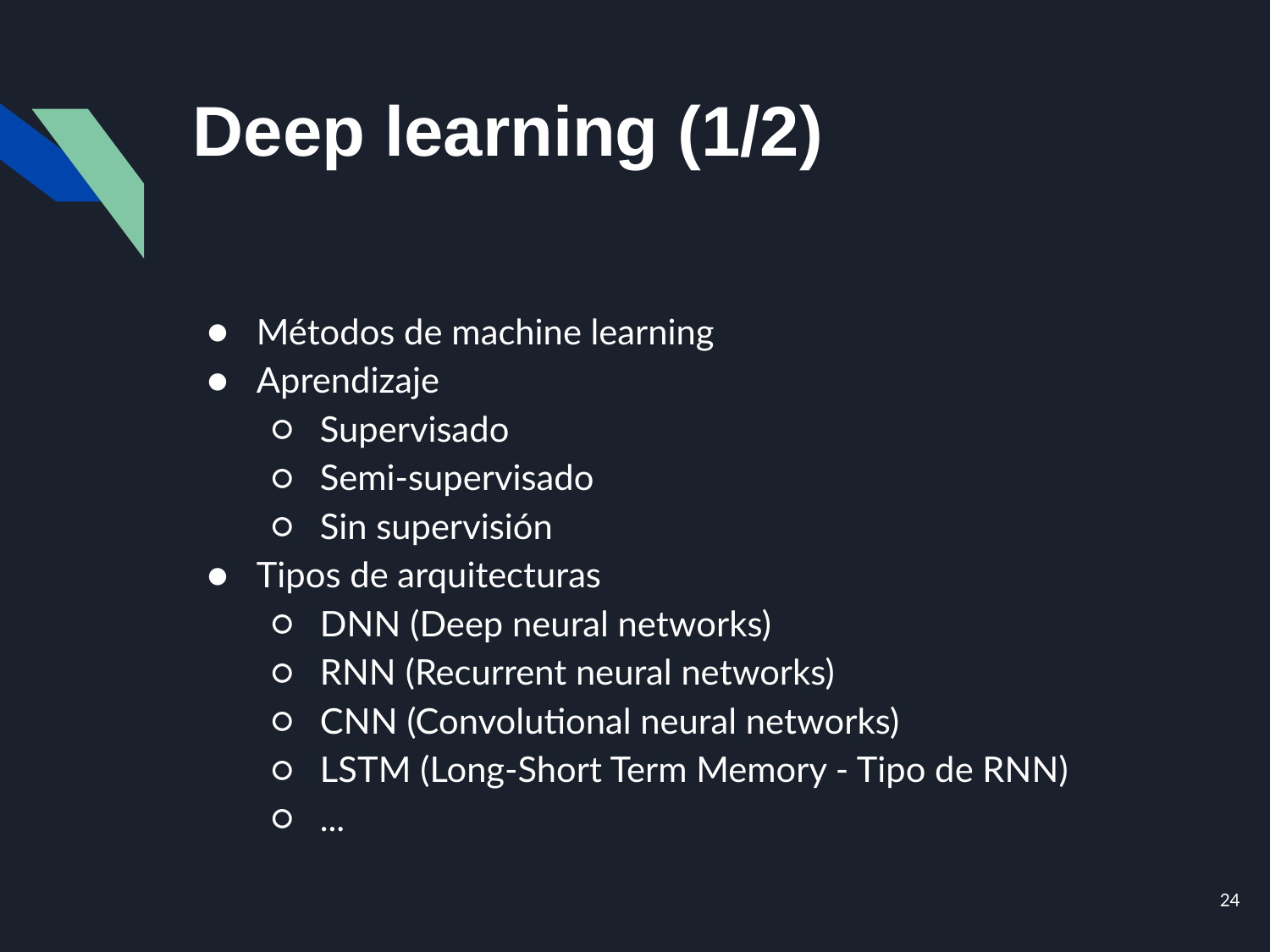

# Deep learning (1/2)
Métodos de machine learning
Aprendizaje
Supervisado
Semi-supervisado
Sin supervisión
Tipos de arquitecturas
DNN (Deep neural networks)
RNN (Recurrent neural networks)
CNN (Convolutional neural networks)
LSTM (Long-Short Term Memory - Tipo de RNN)
...
24